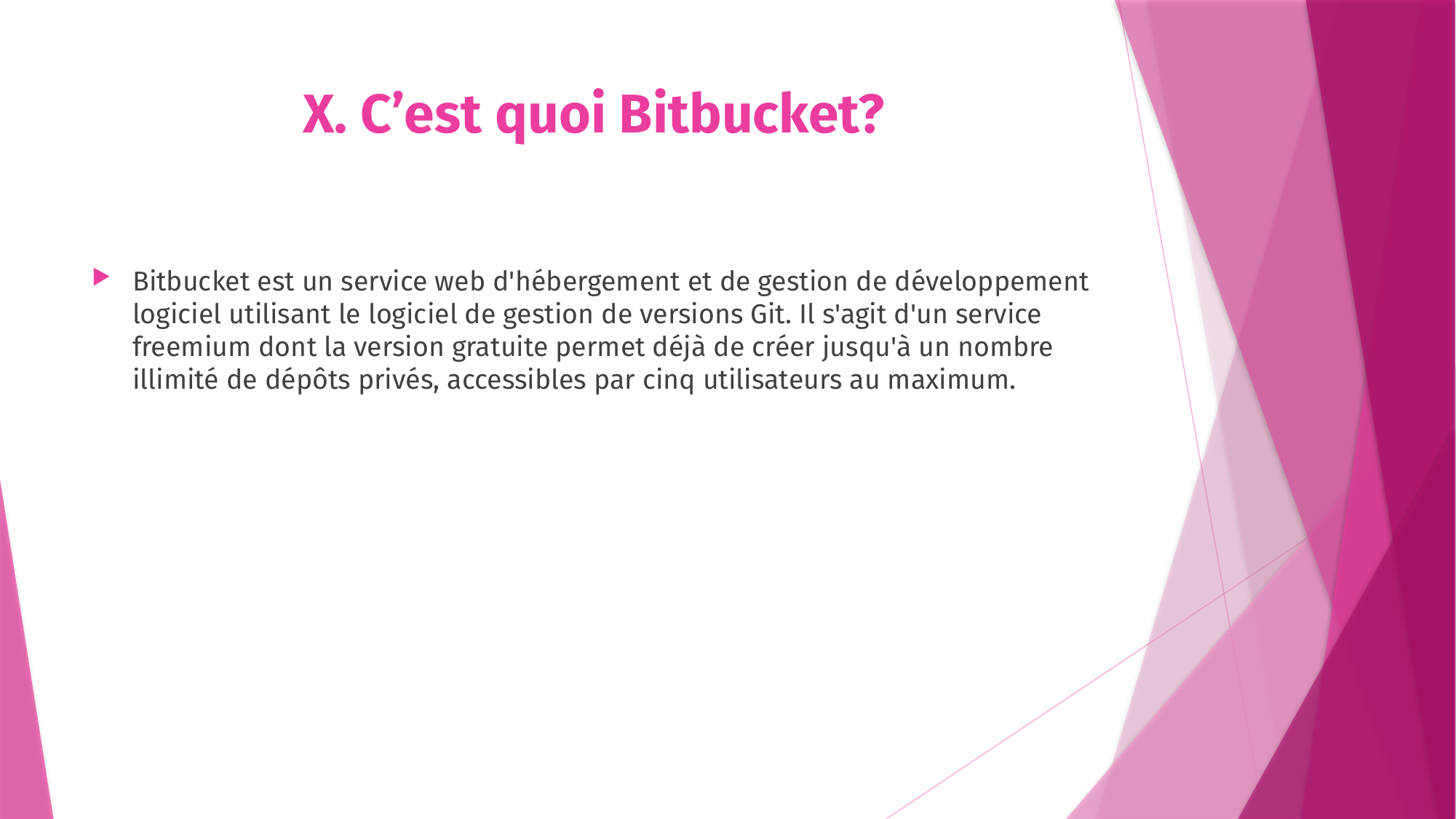

# X. C’est quoi Bitbucket?
Bitbucket est un service web d'hébergement et de gestion de développement logiciel utilisant le logiciel de gestion de versions Git. Il s'agit d'un service freemium dont la version gratuite permet déjà de créer jusqu'à un nombre illimité de dépôts privés, accessibles par cinq utilisateurs au maximum.